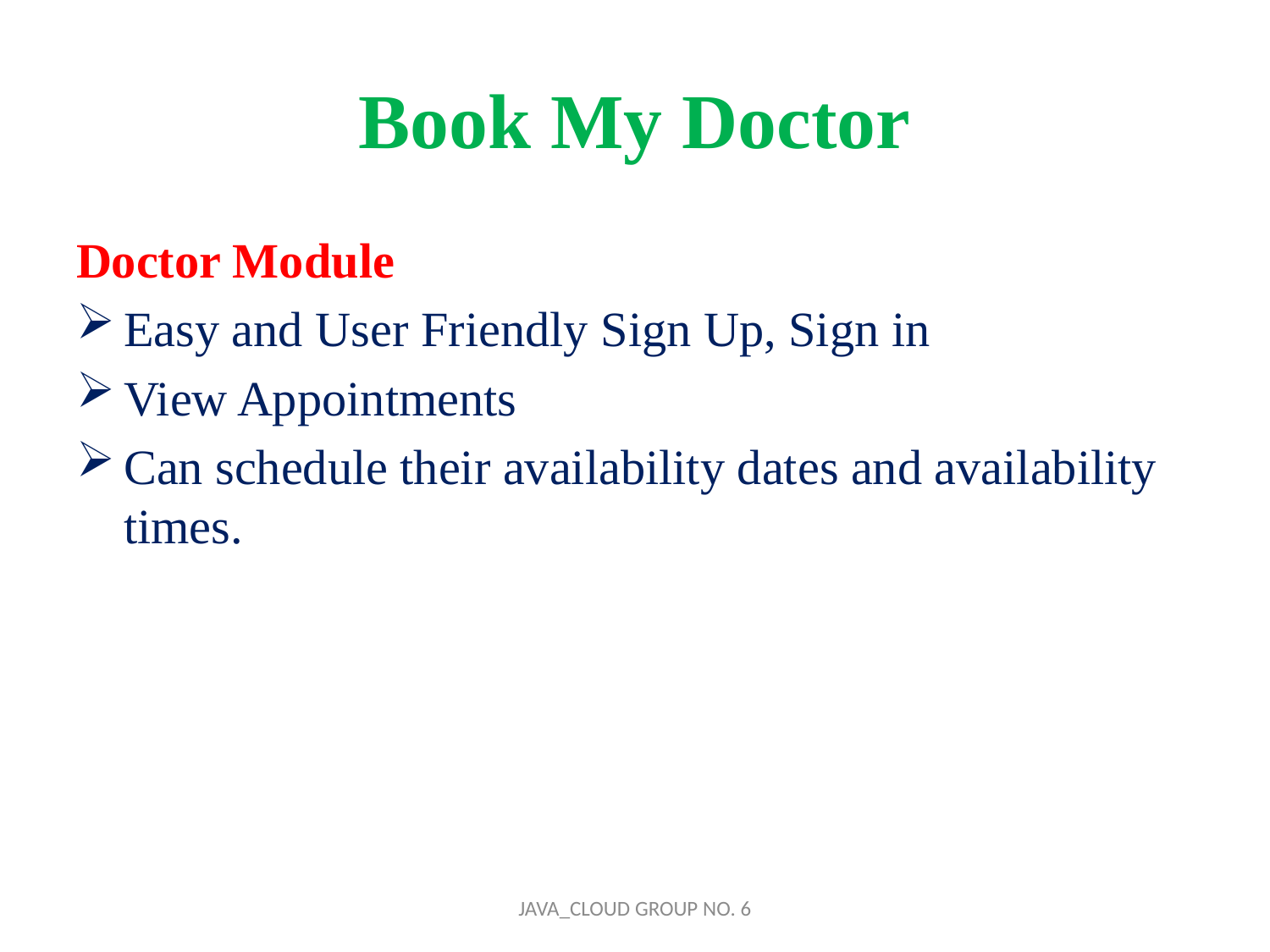

# Book My Doctor
Doctor Module
Easy and User Friendly Sign Up, Sign in
View Appointments
Can schedule their availability dates and availability times.

JAVA_CLOUD GROUP NO. 6